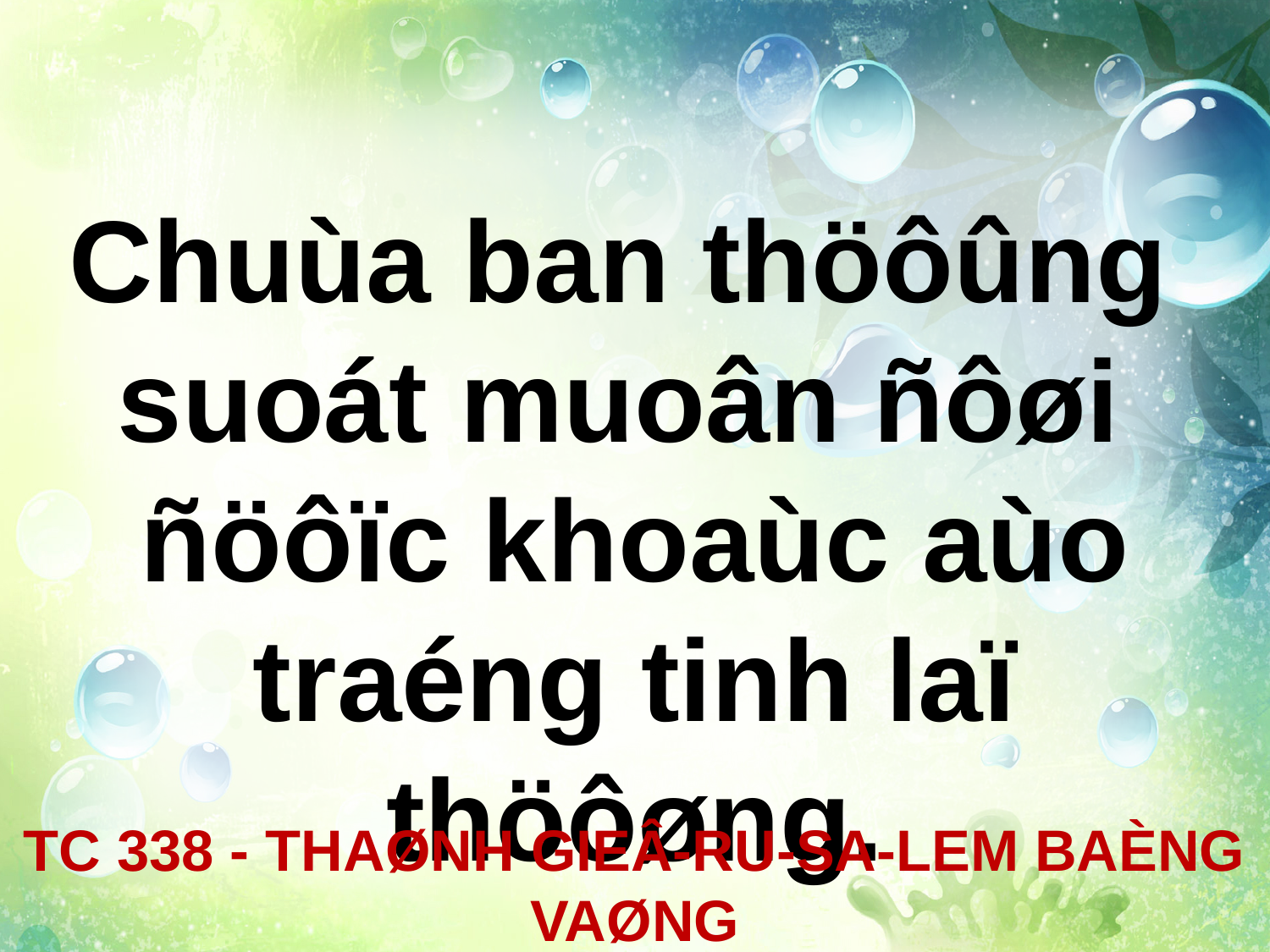

Chuùa ban thöôûng
suoát muoân ñôøi
ñöôïc khoaùc aùo traéng tinh laï thöôøng.
TC 338 - THAØNH GIEÂ-RU-SA-LEM BAÈNG VAØNG